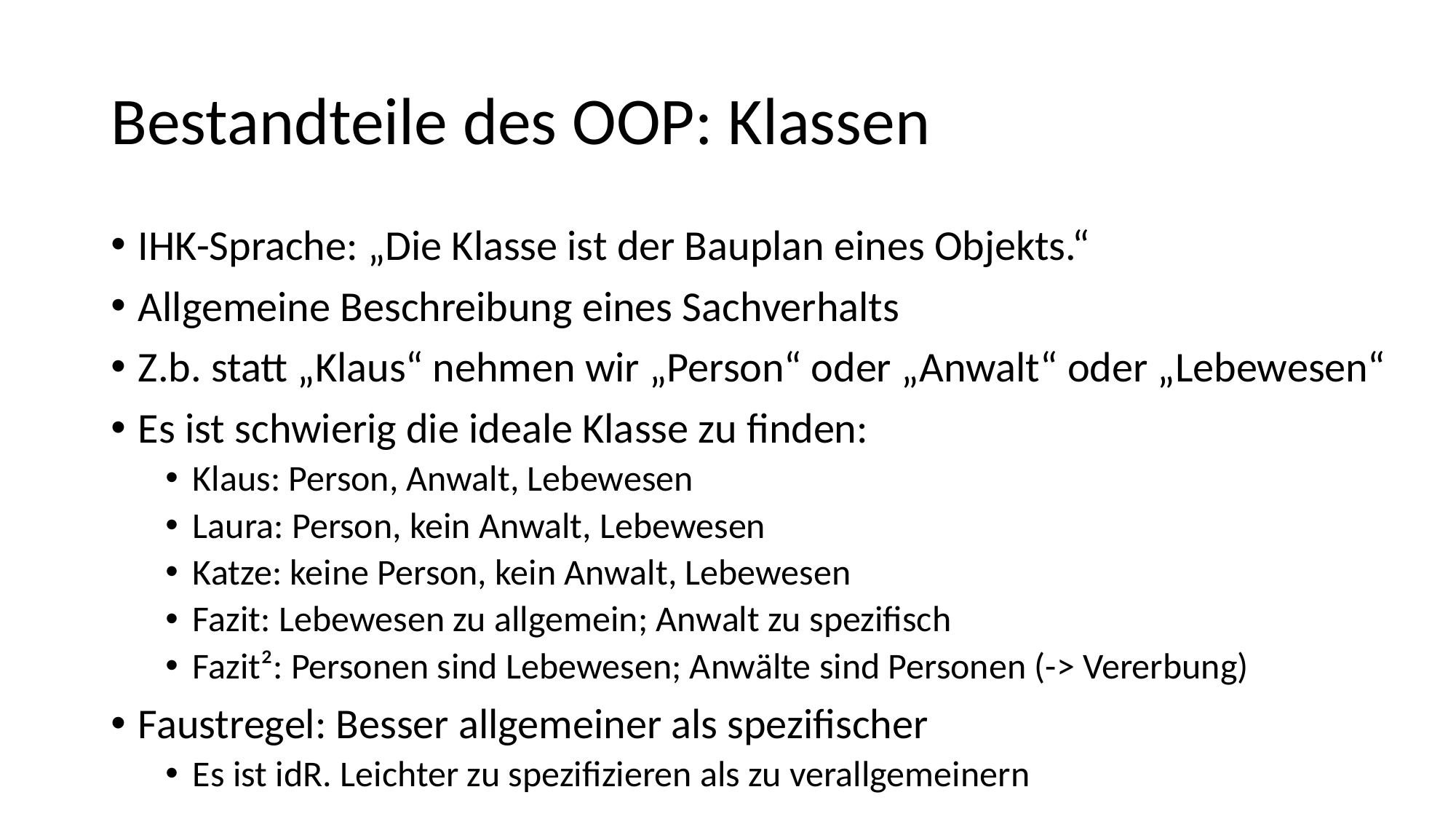

# Bestandteile des OOP: Klassen
IHK-Sprache: „Die Klasse ist der Bauplan eines Objekts.“
Allgemeine Beschreibung eines Sachverhalts
Z.b. statt „Klaus“ nehmen wir „Person“ oder „Anwalt“ oder „Lebewesen“
Es ist schwierig die ideale Klasse zu finden:
Klaus: Person, Anwalt, Lebewesen
Laura: Person, kein Anwalt, Lebewesen
Katze: keine Person, kein Anwalt, Lebewesen
Fazit: Lebewesen zu allgemein; Anwalt zu spezifisch
Fazit²: Personen sind Lebewesen; Anwälte sind Personen (-> Vererbung)
Faustregel: Besser allgemeiner als spezifischer
Es ist idR. Leichter zu spezifizieren als zu verallgemeinern